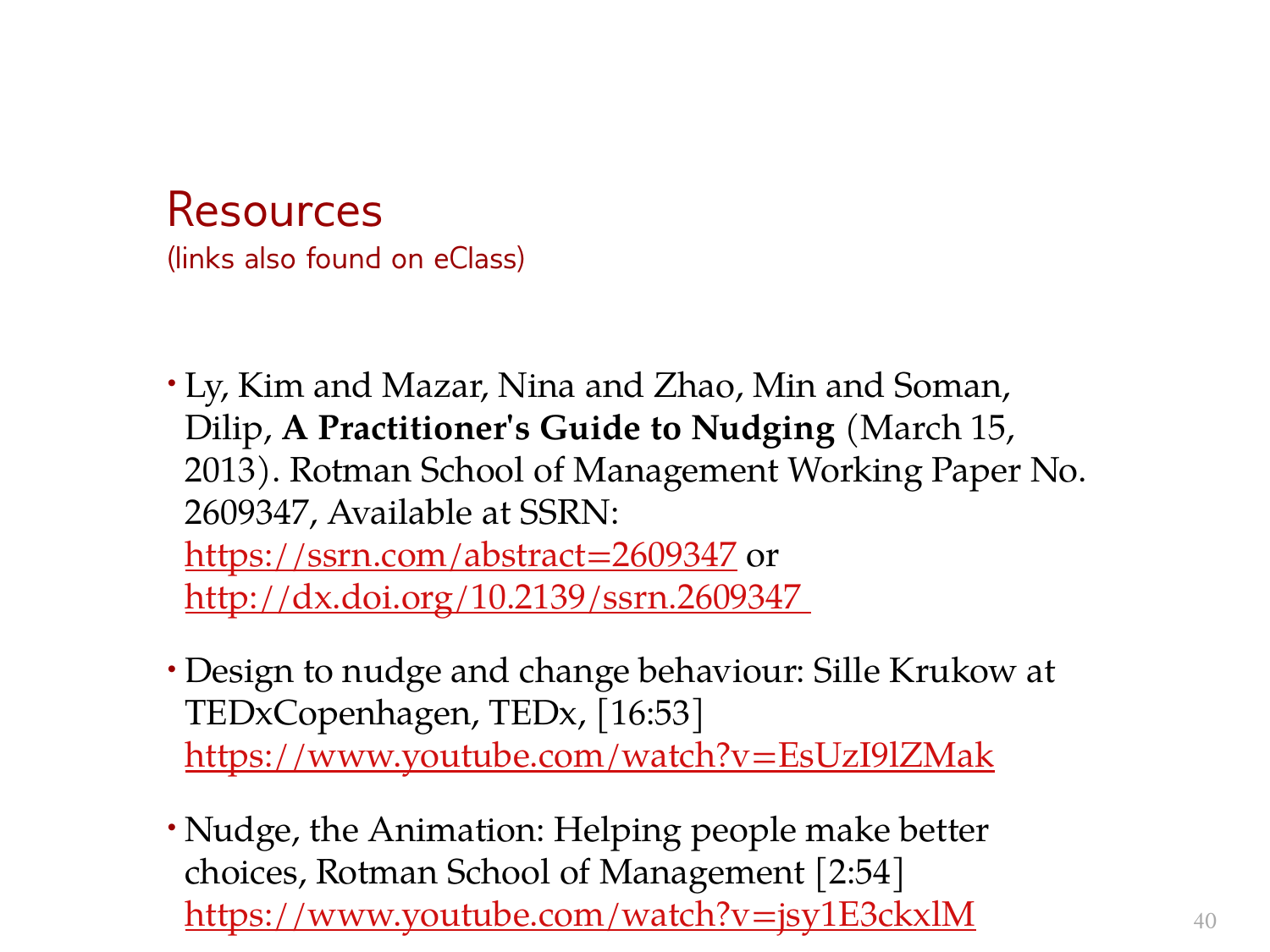

# Resources (links also found on eClass)

Ly, Kim and Mazar, Nina and Zhao, Min and Soman, Dilip, A Practitioner's Guide to Nudging (March 15, 2013). Rotman School of Management Working Paper No. 2609347, Available at SSRN: https://ssrn.com/abstract=2609347 or http://dx.doi.org/10.2139/ssrn.2609347
Design to nudge and change behaviour: Sille Krukow at TEDxCopenhagen, TEDx, [16:53] https://www.youtube.com/watch?v=EsUzI9lZMak
Nudge, the Animation: Helping people make better choices, Rotman School of Management [2:54] https://www.youtube.com/watch?v=jsy1E3ckxlM
40